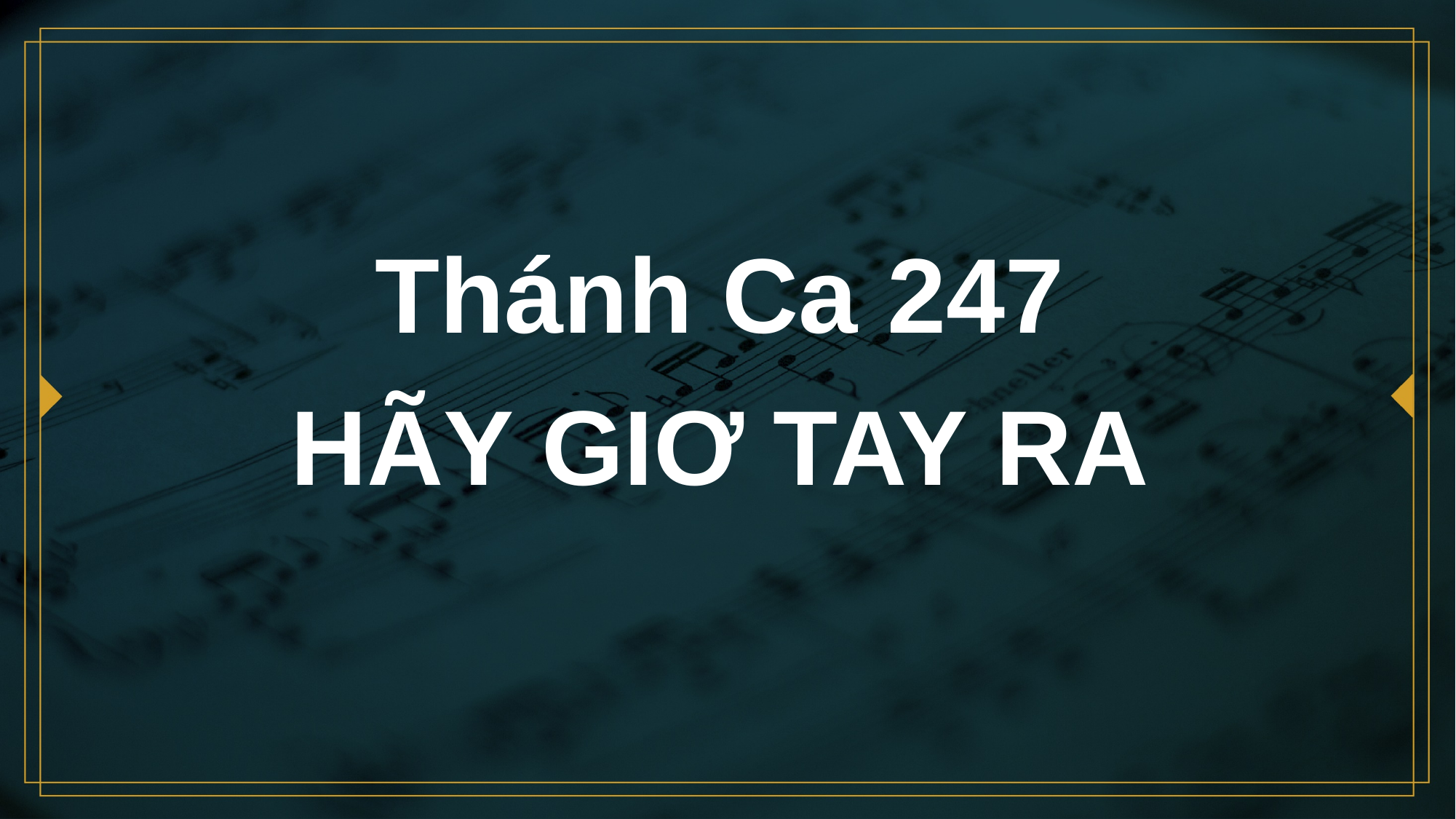

# Thánh Ca 247 HÃY GIƠ TAY RA